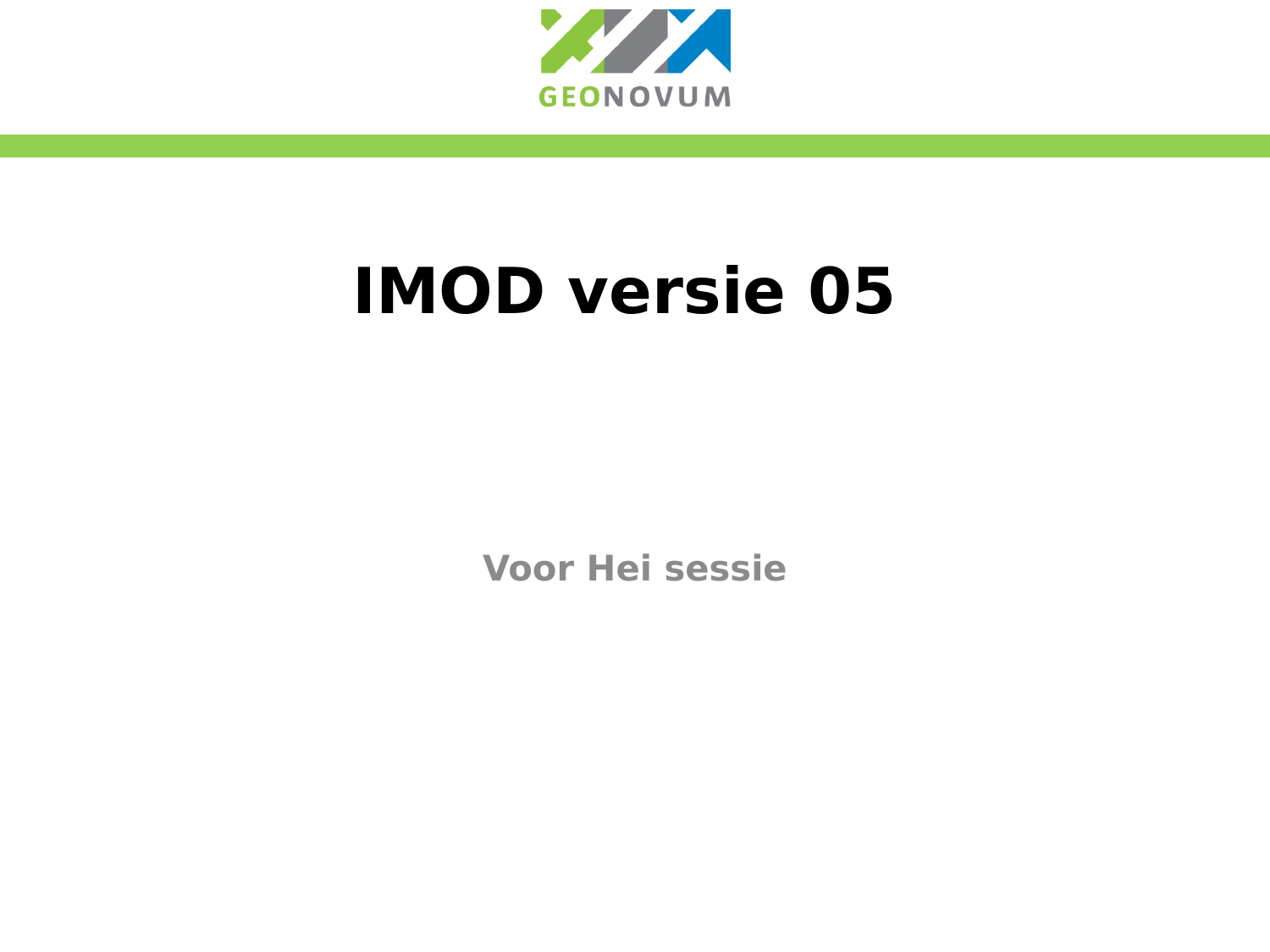

# IMOD versie 05
Voor Hei sessie